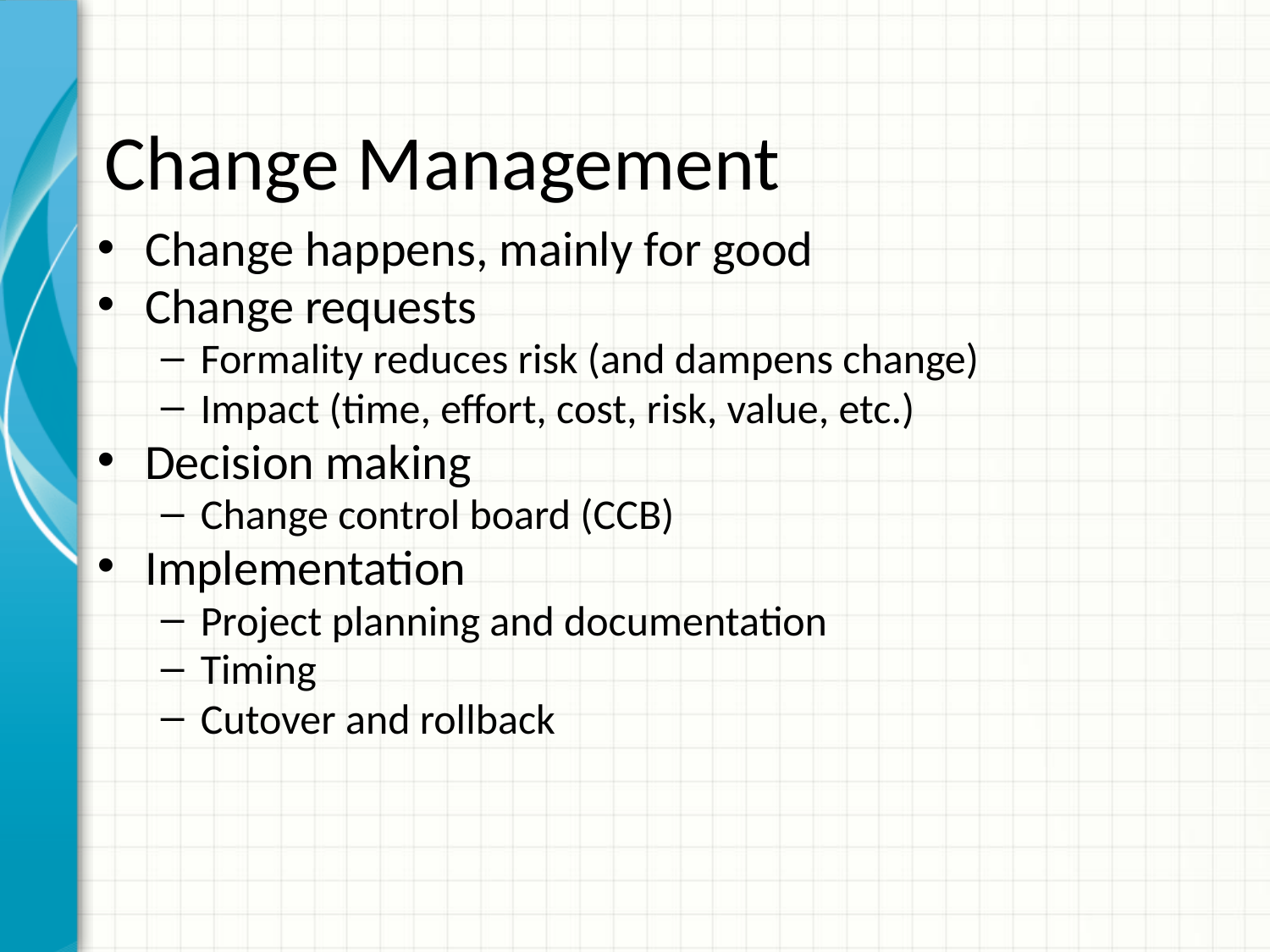

# Change Management
Change happens, mainly for good
Change requests
Formality reduces risk (and dampens change)
Impact (time, effort, cost, risk, value, etc.)
Decision making
Change control board (CCB)
Implementation
Project planning and documentation
Timing
Cutover and rollback